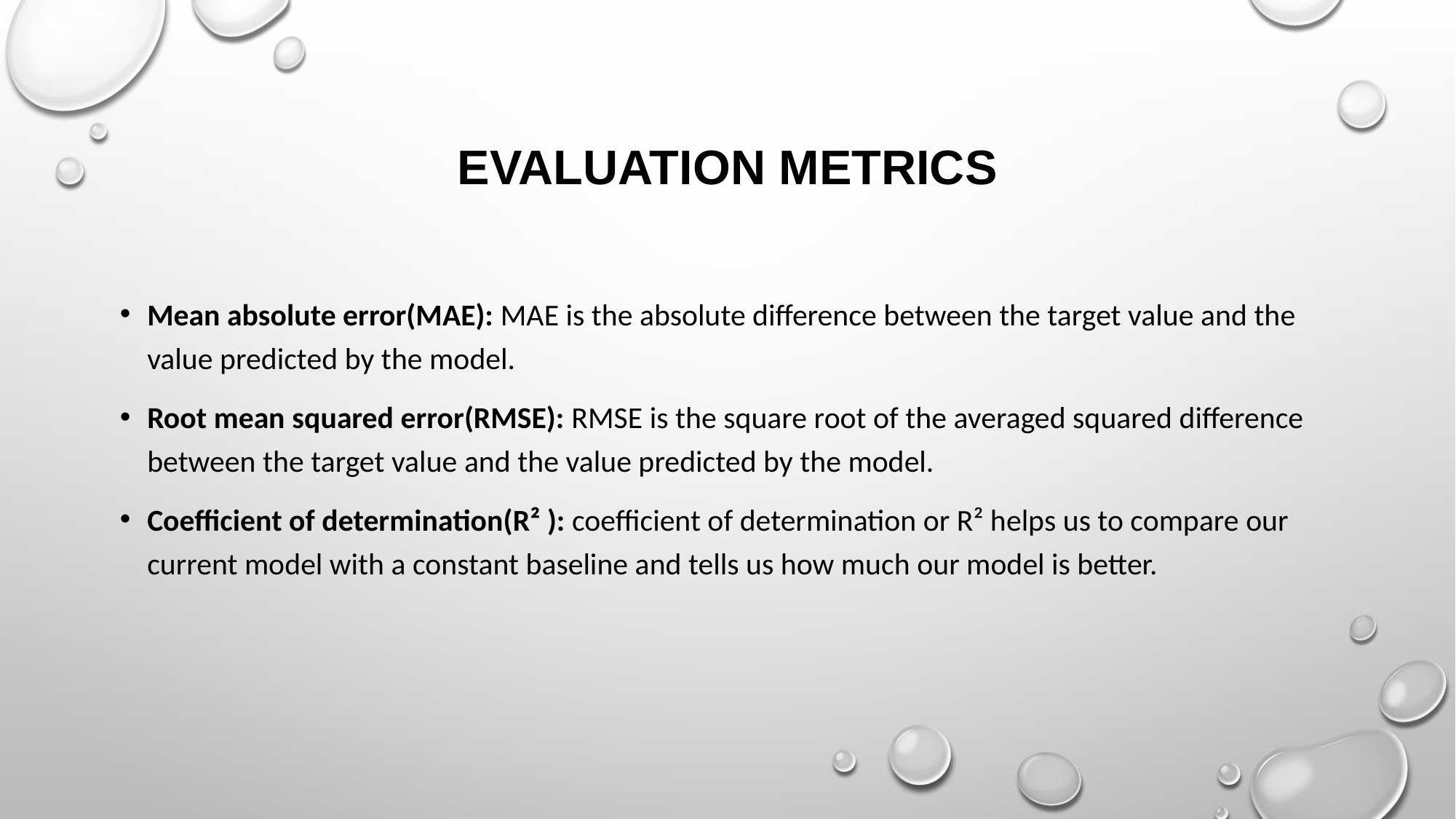

# EVALUATION METRICS
Mean absolute error(MAE): MAE is the absolute difference between the target value and the value predicted by the model.
Root mean squared error(RMSE): RMSE is the square root of the averaged squared difference between the target value and the value predicted by the model.
Coefficient of determination(R² ): coefficient of determination or R² helps us to compare our current model with a constant baseline and tells us how much our model is better.